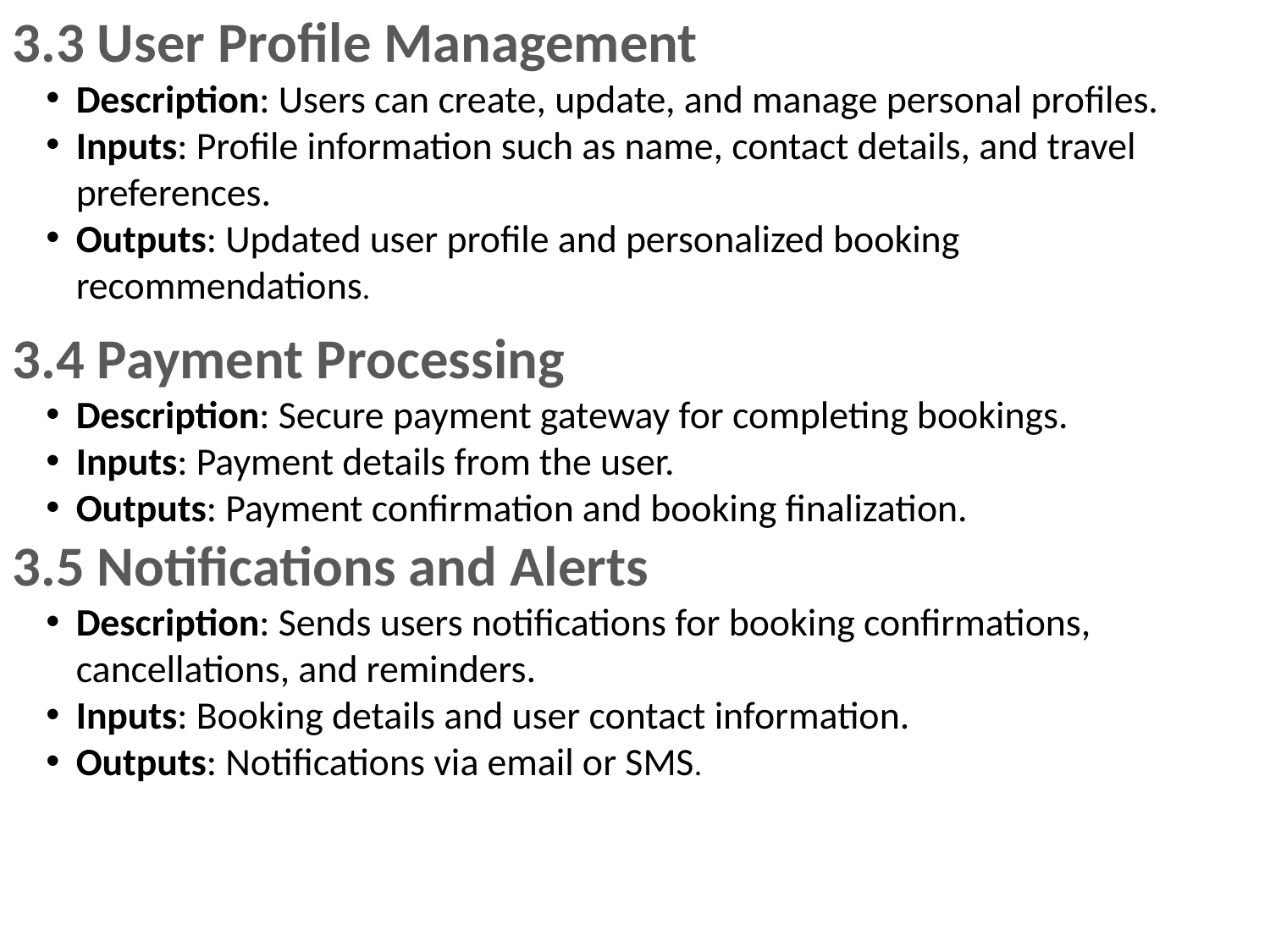

3.3 User Profile Management
Description: Users can create, update, and manage personal profiles.
Inputs: Profile information such as name, contact details, and travel preferences.
Outputs: Updated user profile and personalized booking recommendations.
3.4 Payment Processing
Description: Secure payment gateway for completing bookings.
Inputs: Payment details from the user.
Outputs: Payment confirmation and booking finalization.
3.5 Notifications and Alerts
Description: Sends users notifications for booking confirmations,   cancellations, and reminders.
Inputs: Booking details and user contact information.
Outputs: Notifications via email or SMS.